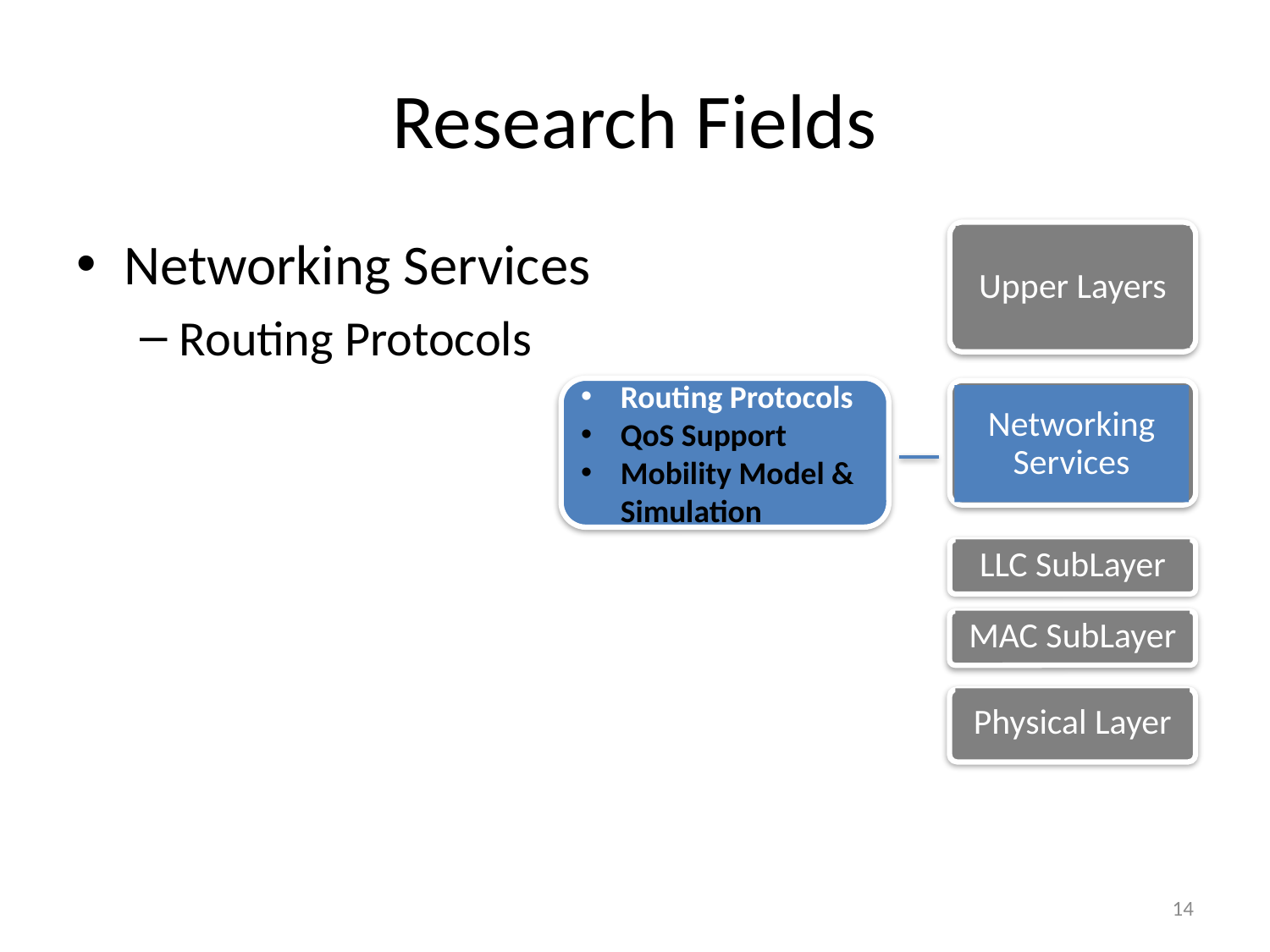

# Research Fields
Networking Services
Routing Protocols

Upper Layers
Routing Protocols
QoS Support
Mobility Model & Simulation

Networking Services
Proactive & Reactive[17]
LLC SubLayer

MAC SubLayer

Physical Layer

14